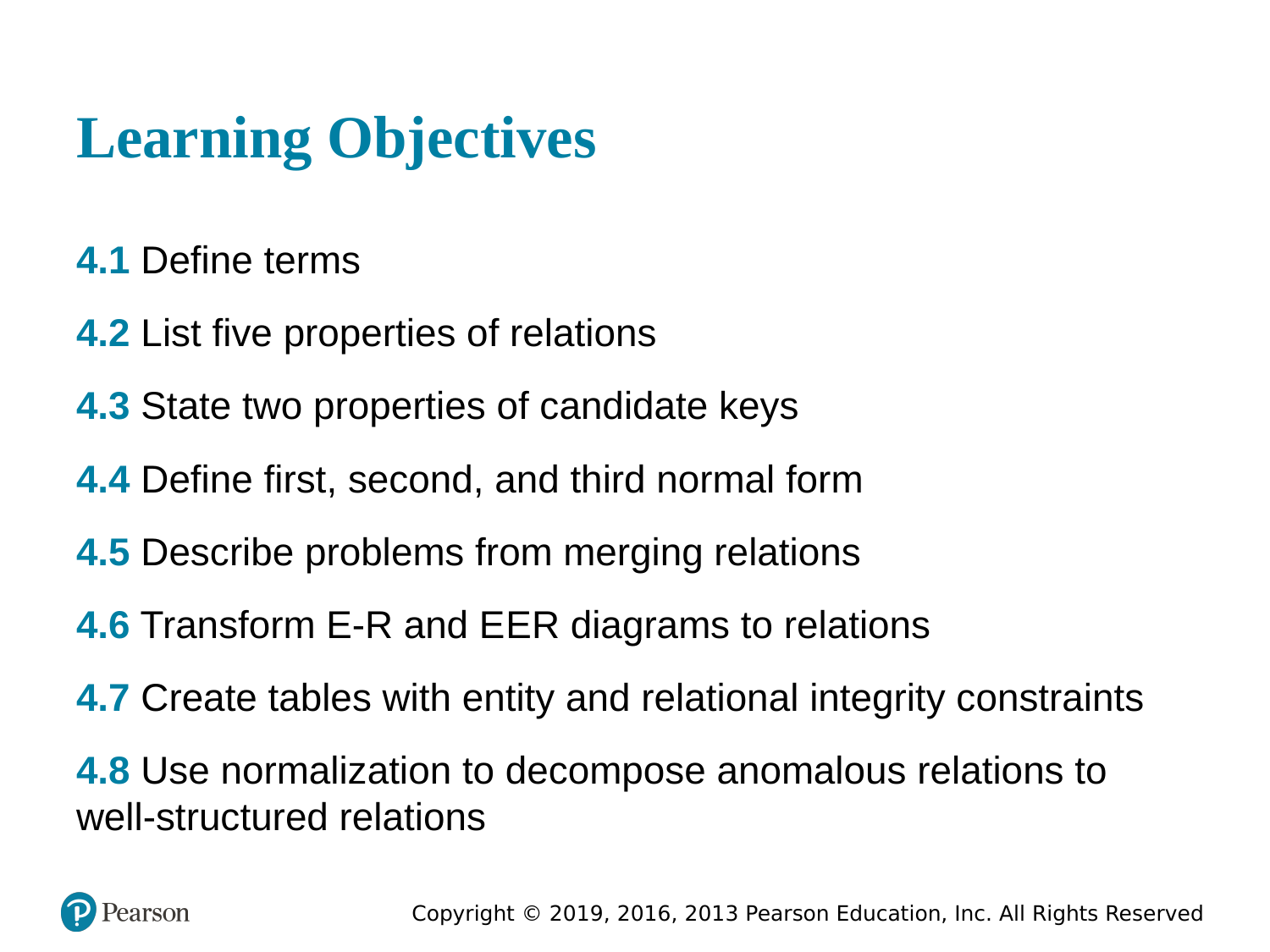

# Learning Objectives
4.1 Define terms
4.2 List five properties of relations
4.3 State two properties of candidate keys
4.4 Define first, second, and third normal form
4.5 Describe problems from merging relations
4.6 Transform E-R and E E R diagrams to relations
4.7 Create tables with entity and relational integrity constraints
4.8 Use normalization to decompose anomalous relations to well-structured relations